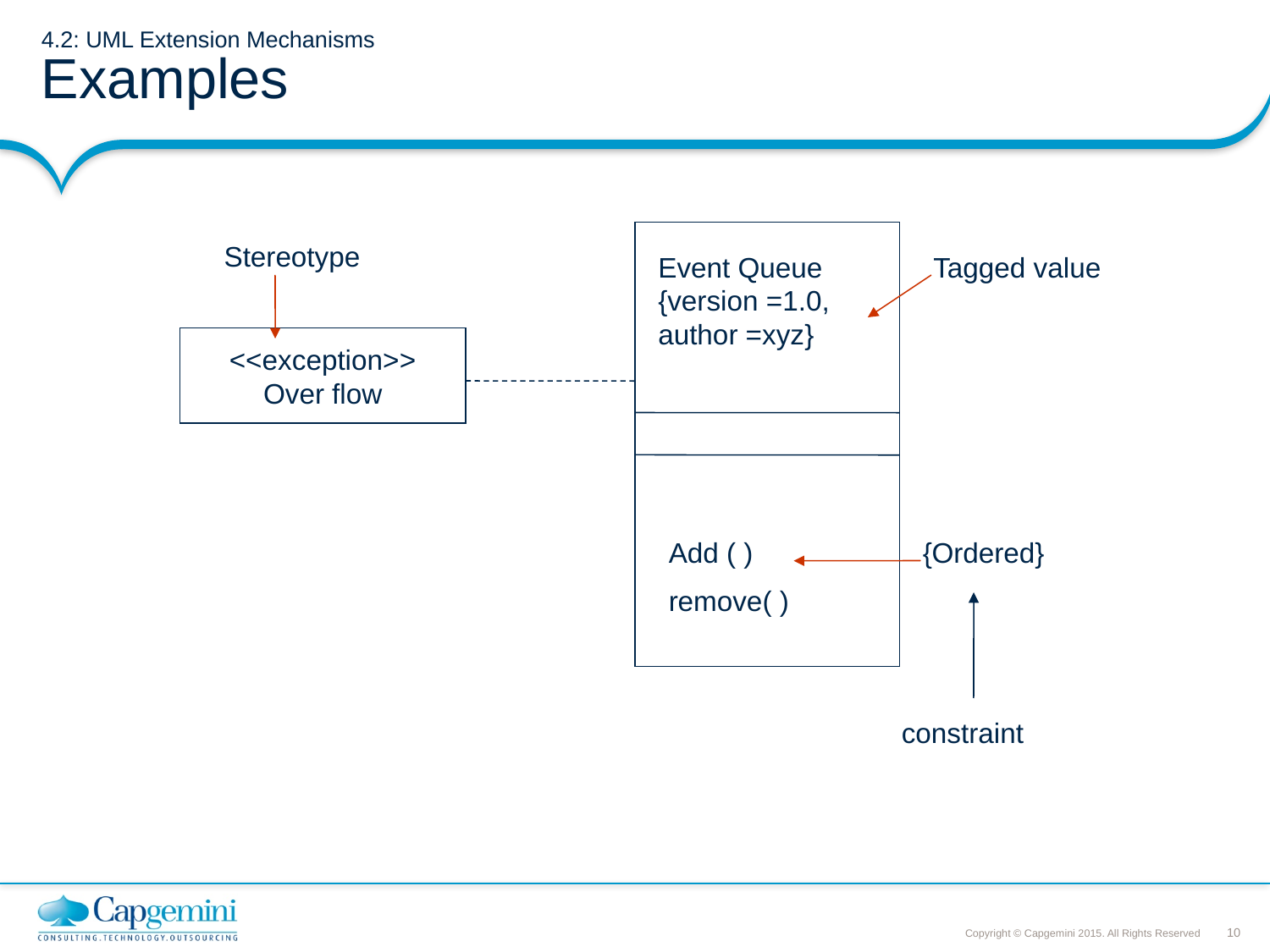

# 4.2: UML Extension Mechanisms Examples

Stereotype
Event Queue
{version =1.0,
author =xyz}
Tagged value

<<exception>>
Over flow

Add ( )
remove( )
{Ordered}

constraint